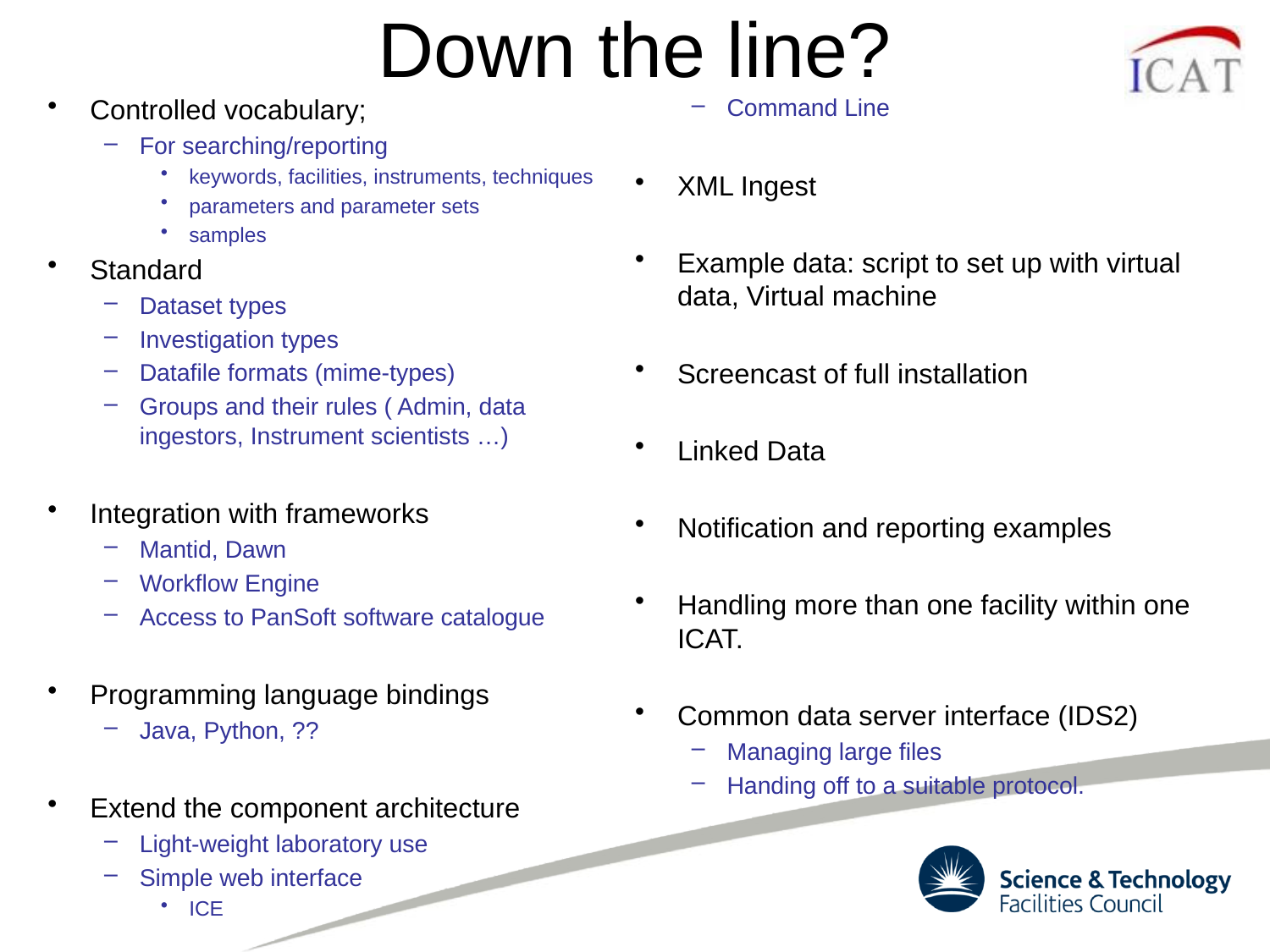

# Down the line?
Controlled vocabulary;
For searching/reporting
keywords, facilities, instruments, techniques
parameters and parameter sets
samples
Standard
Dataset types
Investigation types
Datafile formats (mime-types)
Groups and their rules ( Admin, data ingestors, Instrument scientists …)

Integration with frameworks
Mantid, Dawn
Workflow Engine
Access to PanSoft software catalogue

Programming language bindings
Java, Python, ??

Extend the component architecture
Light-weight laboratory use
Simple web interface
ICE
Command Line

XML Ingest

Example data: script to set up with virtual data, Virtual machine

Screencast of full installation

Linked Data

Notification and reporting examples

Handling more than one facility within one ICAT.

Common data server interface (IDS2)
Managing large files
Handing off to a suitable protocol.